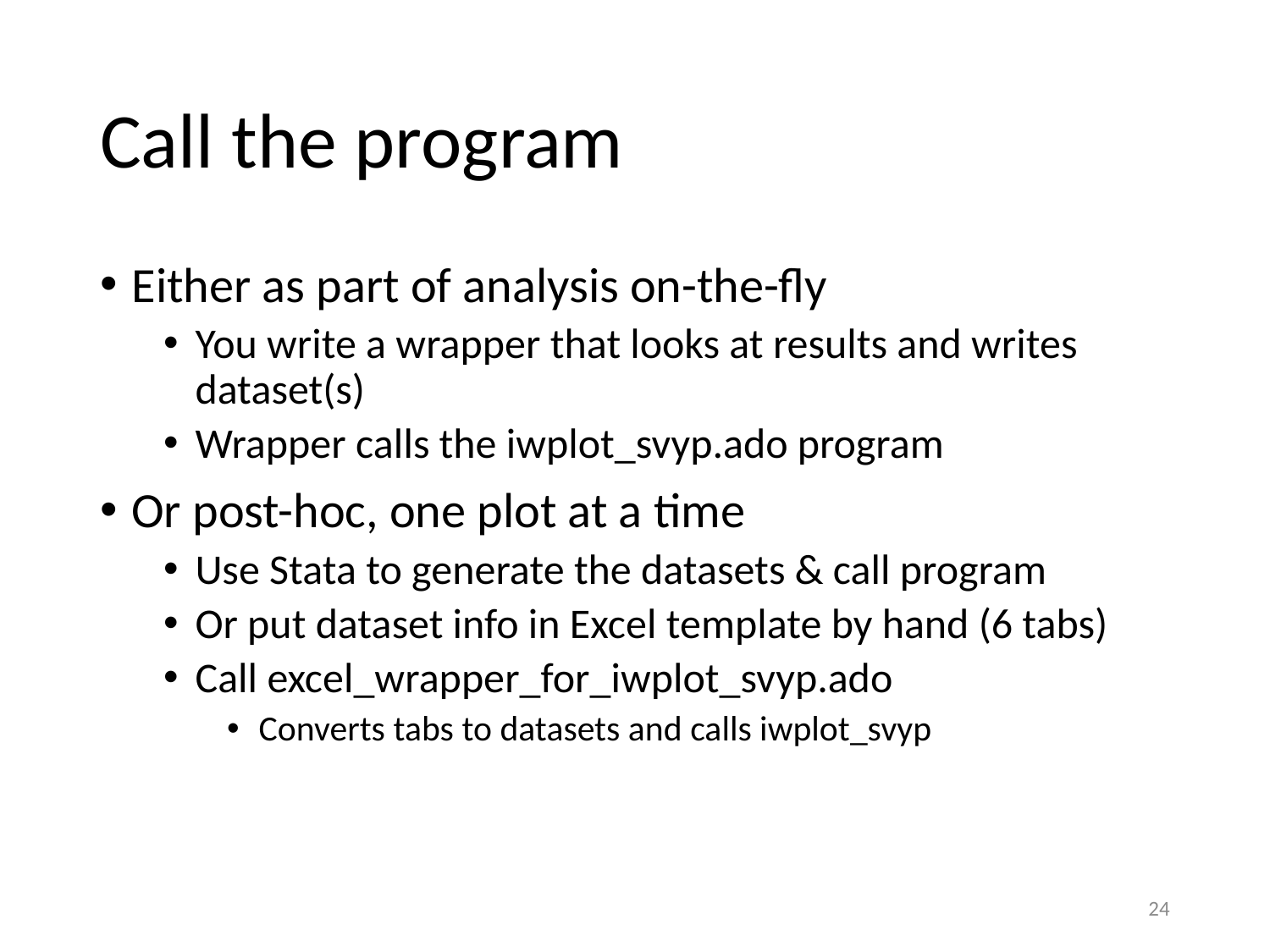

# Call the program
Either as part of analysis on-the-fly
You write a wrapper that looks at results and writes dataset(s)
Wrapper calls the iwplot_svyp.ado program
Or post-hoc, one plot at a time
Use Stata to generate the datasets & call program
Or put dataset info in Excel template by hand (6 tabs)
Call excel_wrapper_for_iwplot_svyp.ado
Converts tabs to datasets and calls iwplot_svyp
24